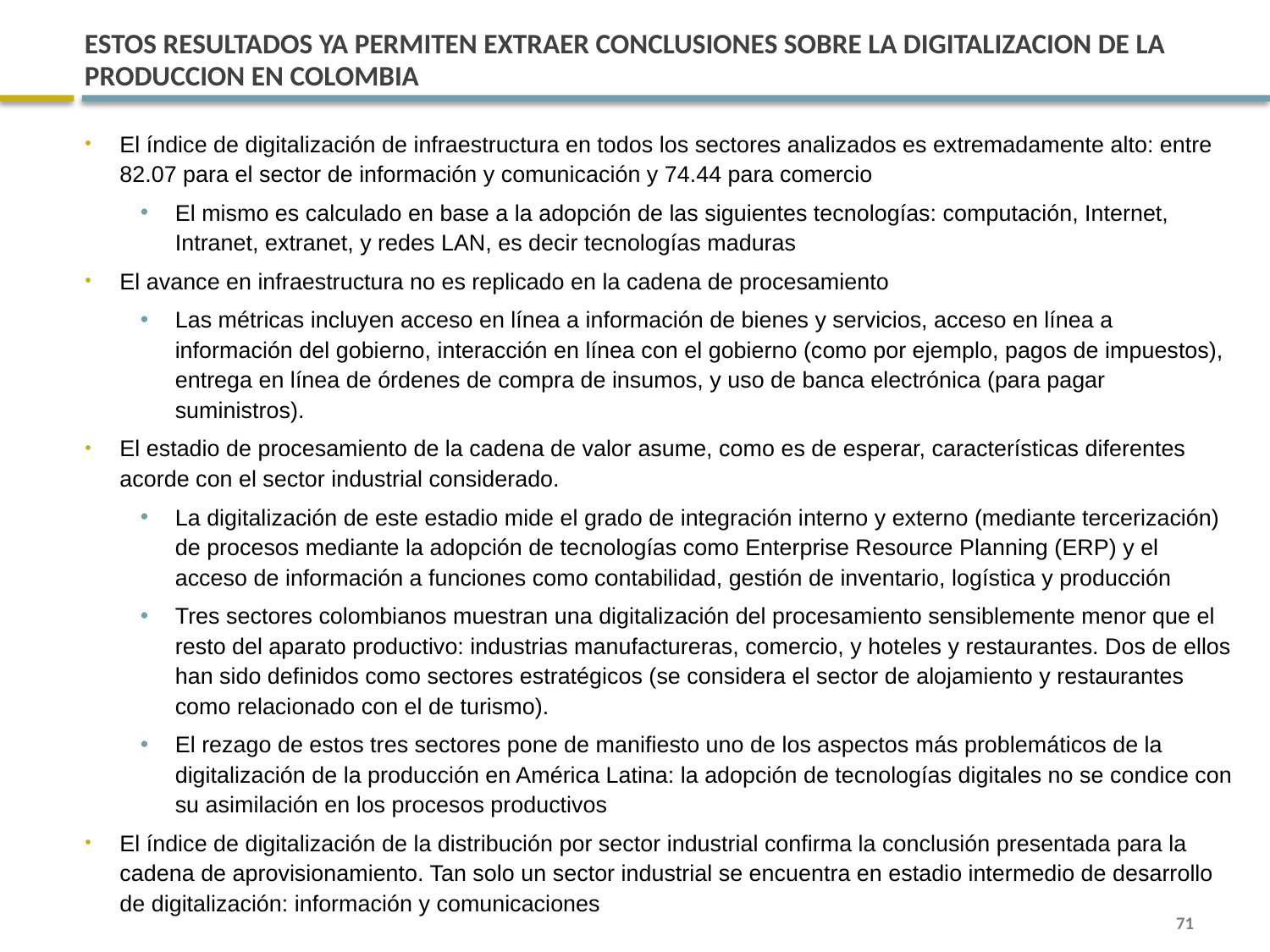

# ESTOS RESULTADOS YA PERMITEN EXTRAER CONCLUSIONES SOBRE LA DIGITALIZACION DE LA PRODUCCION EN COLOMBIA
El índice de digitalización de infraestructura en todos los sectores analizados es extremadamente alto: entre 82.07 para el sector de información y comunicación y 74.44 para comercio
El mismo es calculado en base a la adopción de las siguientes tecnologías: computación, Internet, Intranet, extranet, y redes LAN, es decir tecnologías maduras
El avance en infraestructura no es replicado en la cadena de procesamiento
Las métricas incluyen acceso en línea a información de bienes y servicios, acceso en línea a información del gobierno, interacción en línea con el gobierno (como por ejemplo, pagos de impuestos), entrega en línea de órdenes de compra de insumos, y uso de banca electrónica (para pagar suministros).
El estadio de procesamiento de la cadena de valor asume, como es de esperar, características diferentes acorde con el sector industrial considerado.
La digitalización de este estadio mide el grado de integración interno y externo (mediante tercerización) de procesos mediante la adopción de tecnologías como Enterprise Resource Planning (ERP) y el acceso de información a funciones como contabilidad, gestión de inventario, logística y producción
Tres sectores colombianos muestran una digitalización del procesamiento sensiblemente menor que el resto del aparato productivo: industrias manufactureras, comercio, y hoteles y restaurantes. Dos de ellos han sido definidos como sectores estratégicos (se considera el sector de alojamiento y restaurantes como relacionado con el de turismo).
El rezago de estos tres sectores pone de manifiesto uno de los aspectos más problemáticos de la digitalización de la producción en América Latina: la adopción de tecnologías digitales no se condice con su asimilación en los procesos productivos
El índice de digitalización de la distribución por sector industrial confirma la conclusión presentada para la cadena de aprovisionamiento. Tan solo un sector industrial se encuentra en estadio intermedio de desarrollo de digitalización: información y comunicaciones